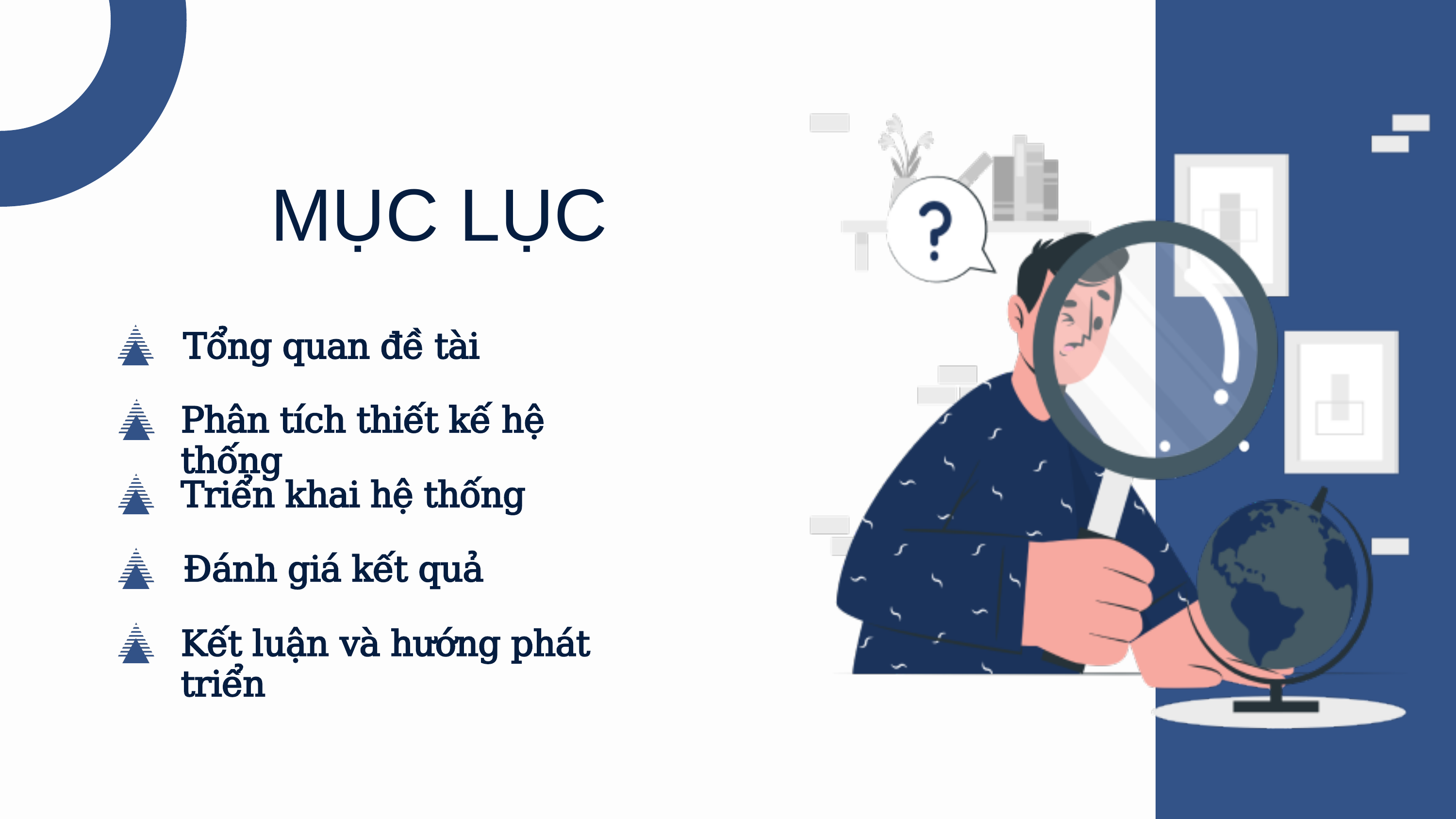

Tổng quan đề tài

MỤC LỤC
Tổng quan đề tài

Phân tích thiết kế hệ thống

Triển khai hệ thống

Đánh giá kết quả

Kết luận và hướng phát triển